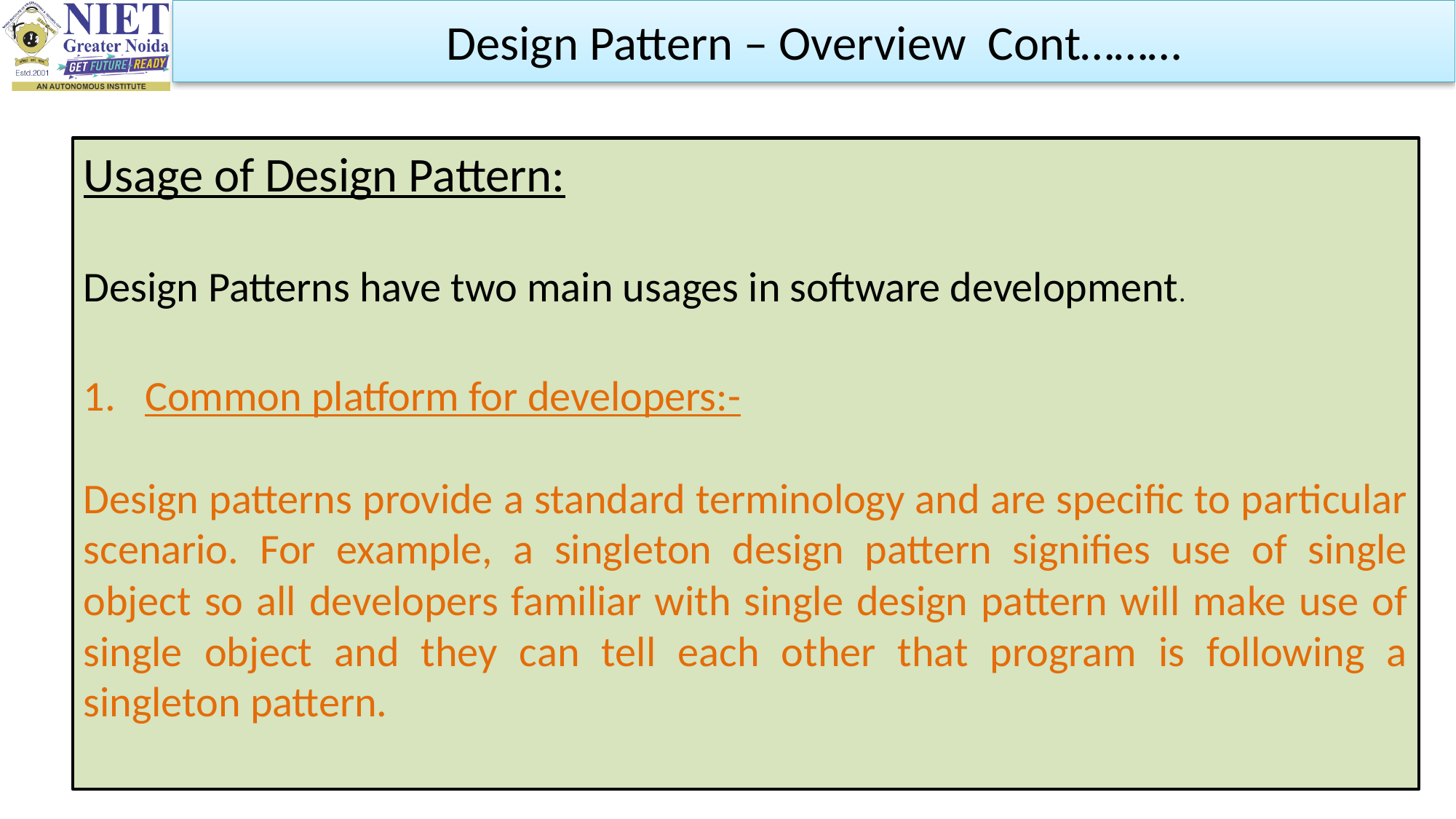

Design Pattern – Overview  Cont………
Usage of Design Pattern:

Design Patterns have two main usages in software development.

Common platform for developers:-

Design patterns provide a standard terminology and are specific to particular scenario. For example, a singleton design pattern signifies use of single object so all developers familiar with single design pattern will make use of single object and they can tell each other that program is following a singleton pattern.

Ibrar Ahmed       Web Technology           Unit I
8/22/2023
32